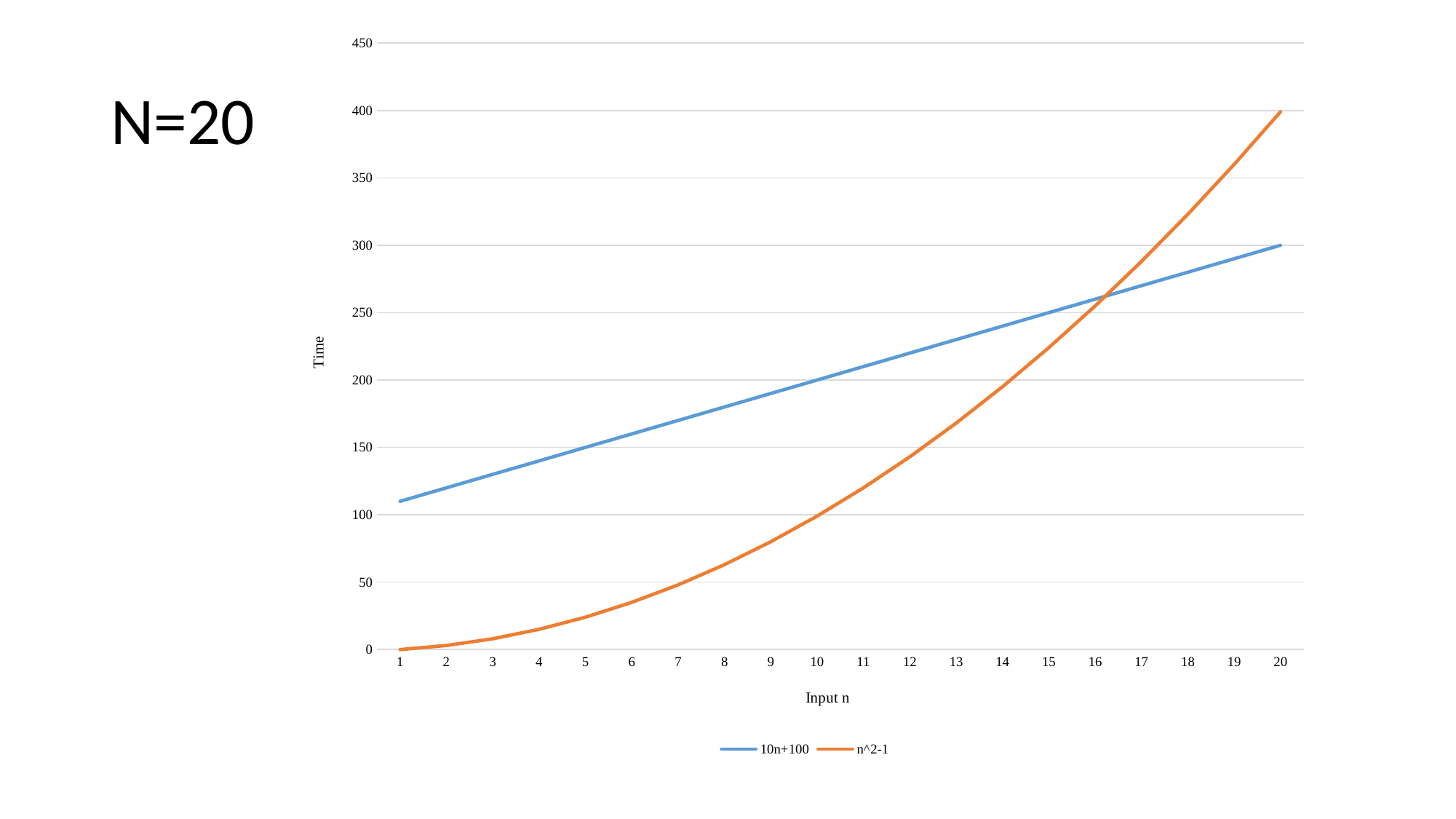

### Chart

| Category | 10n+100 | n^2-1 |
|---|---|---|
# N=20